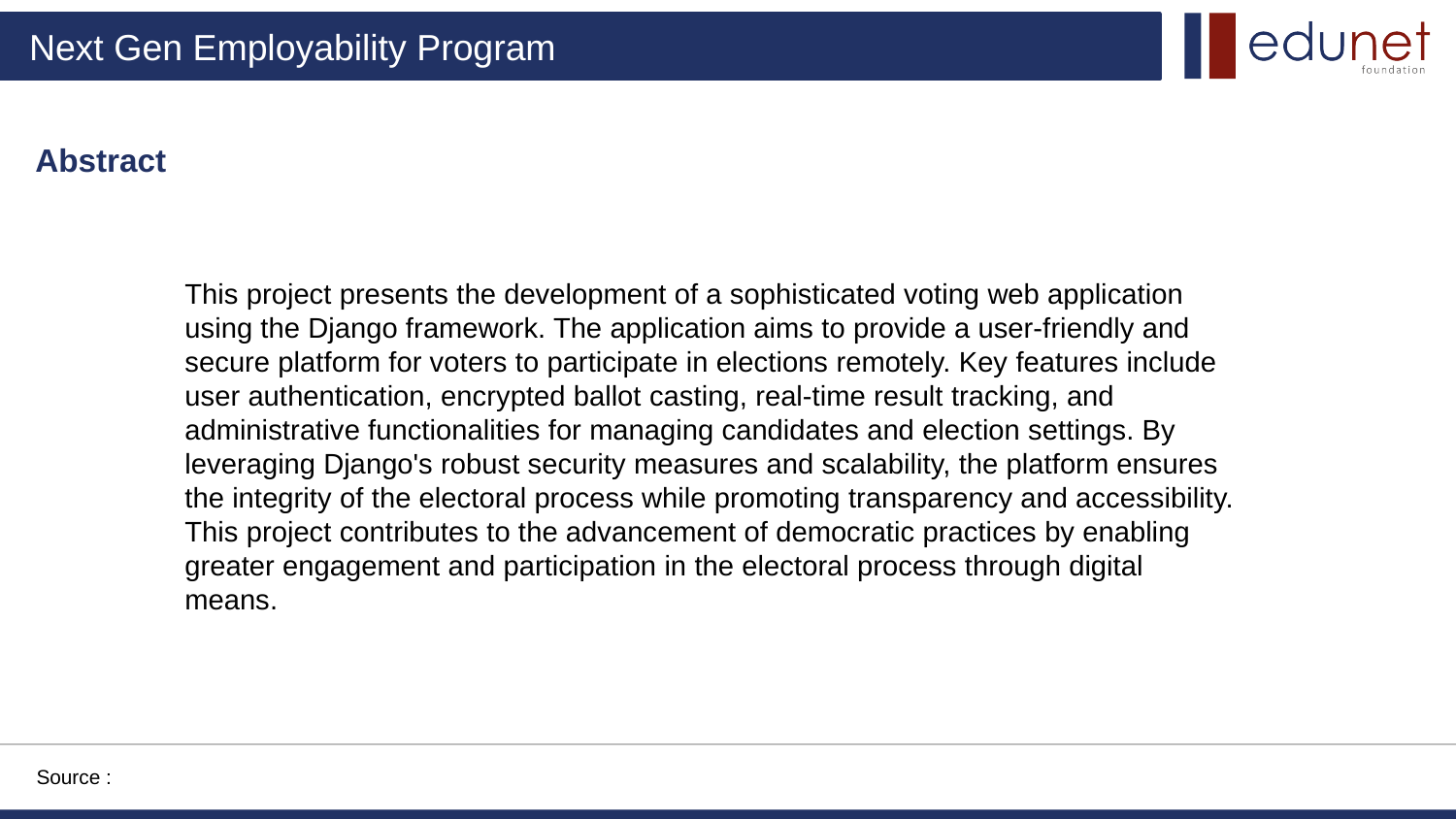

Abstract
This project presents the development of a sophisticated voting web application using the Django framework. The application aims to provide a user-friendly and secure platform for voters to participate in elections remotely. Key features include user authentication, encrypted ballot casting, real-time result tracking, and administrative functionalities for managing candidates and election settings. By leveraging Django's robust security measures and scalability, the platform ensures the integrity of the electoral process while promoting transparency and accessibility. This project contributes to the advancement of democratic practices by enabling greater engagement and participation in the electoral process through digital means.
Source :